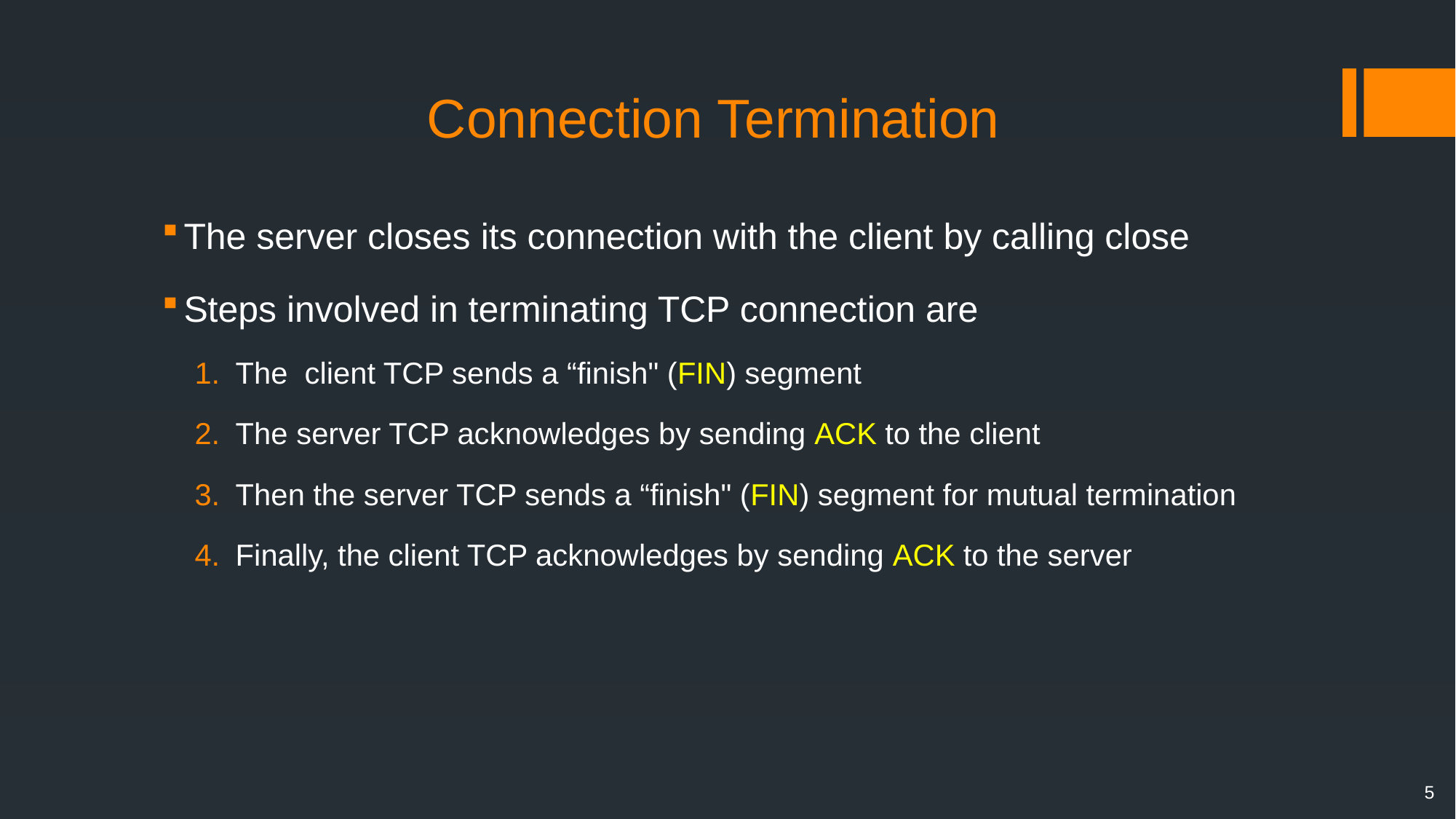

# Connection Termination
The server closes its connection with the client by calling close
Steps involved in terminating TCP connection are
The  client TCP sends a “finish" (FIN) segment
The server TCP acknowledges by sending ACK to the client
Then the server TCP sends a “finish" (FIN) segment for mutual termination
Finally, the client TCP acknowledges by sending ACK to the server

5